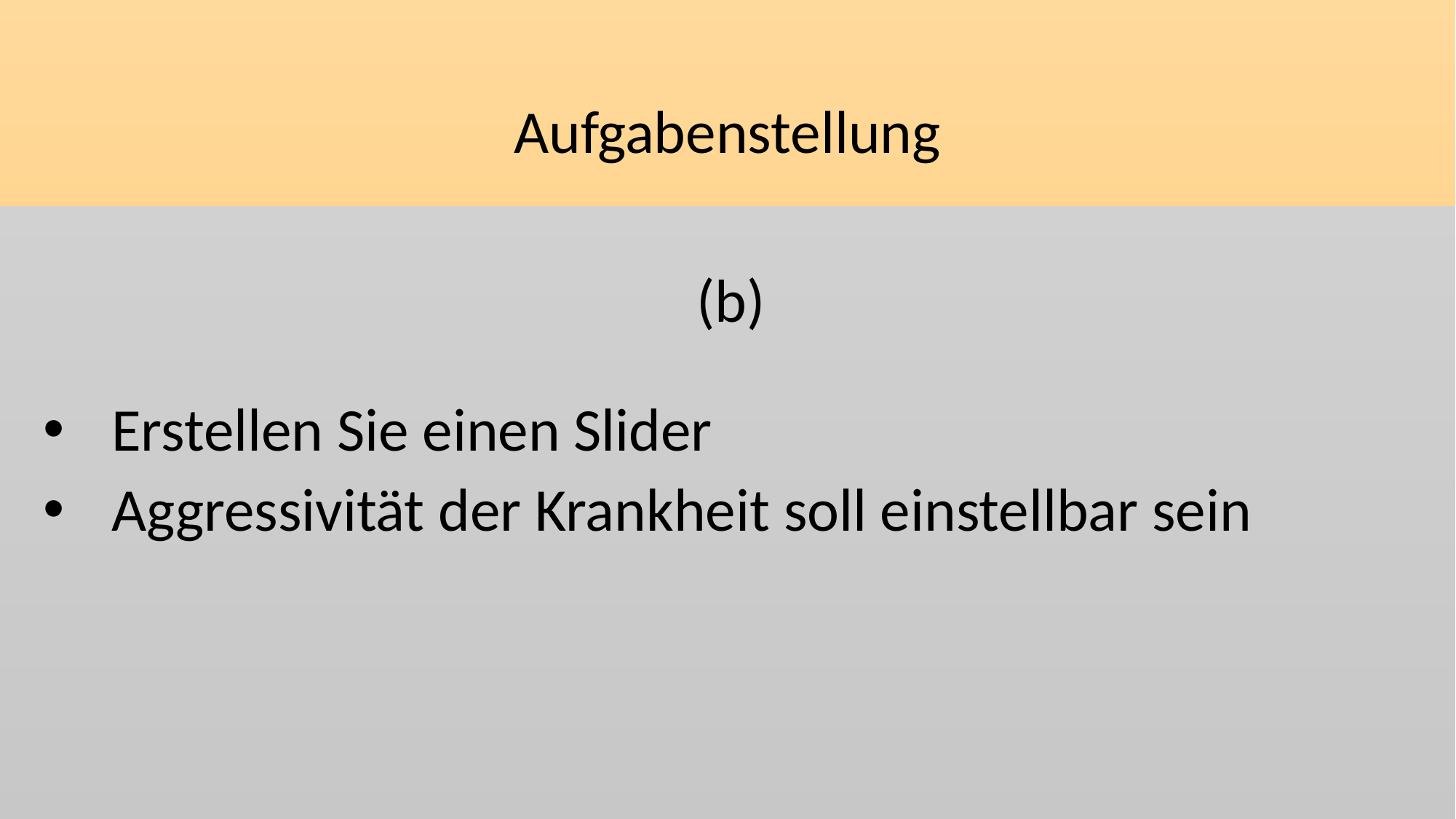

Aufgabenstellung

(b)

Erstellen Sie einen Slider
Aggressivität der Krankheit soll einstellbar sein